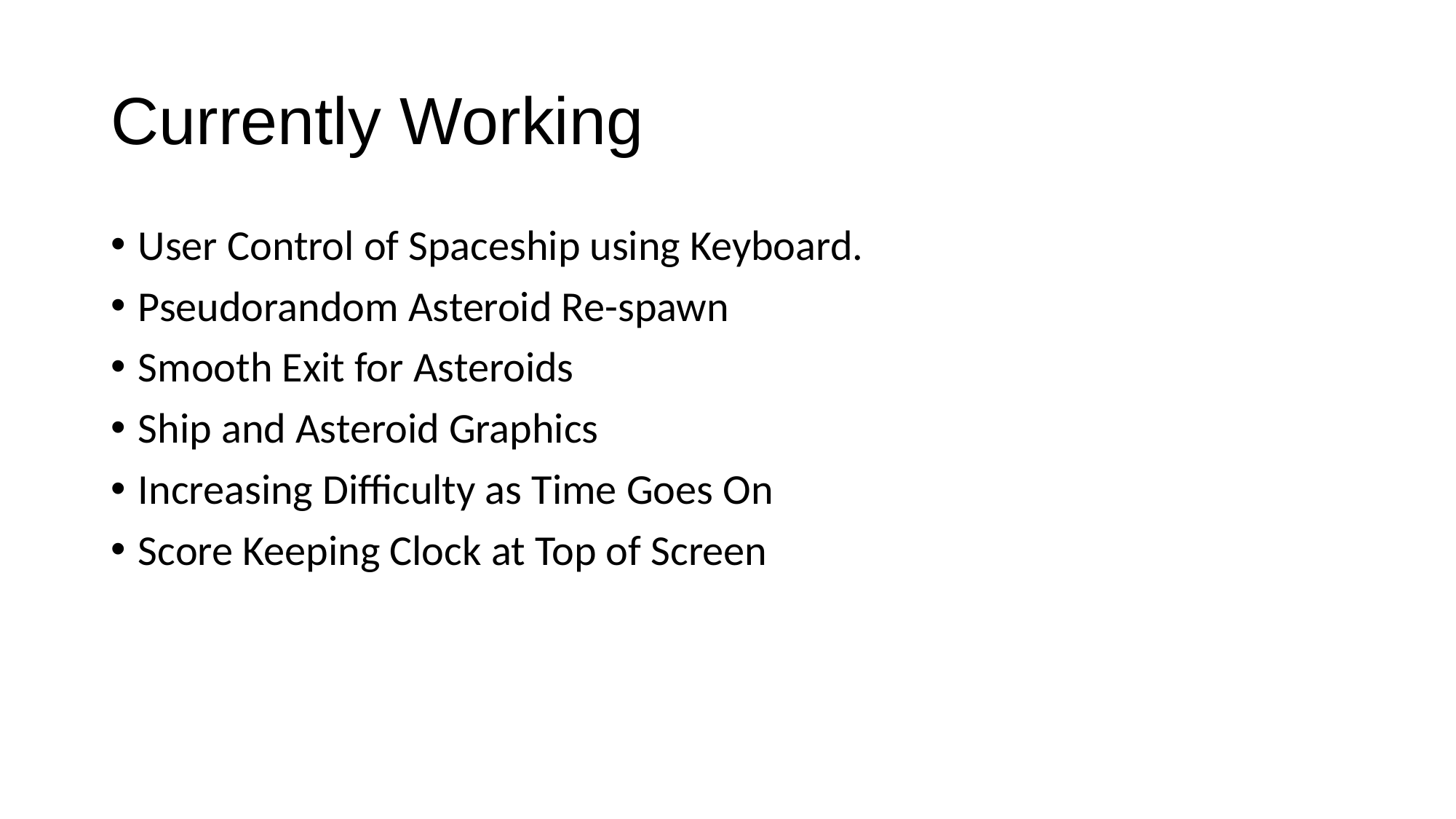

# Currently Working
User Control of Spaceship using Keyboard.
Pseudorandom Asteroid Re-spawn
Smooth Exit for Asteroids
Ship and Asteroid Graphics
Increasing Difficulty as Time Goes On
Score Keeping Clock at Top of Screen